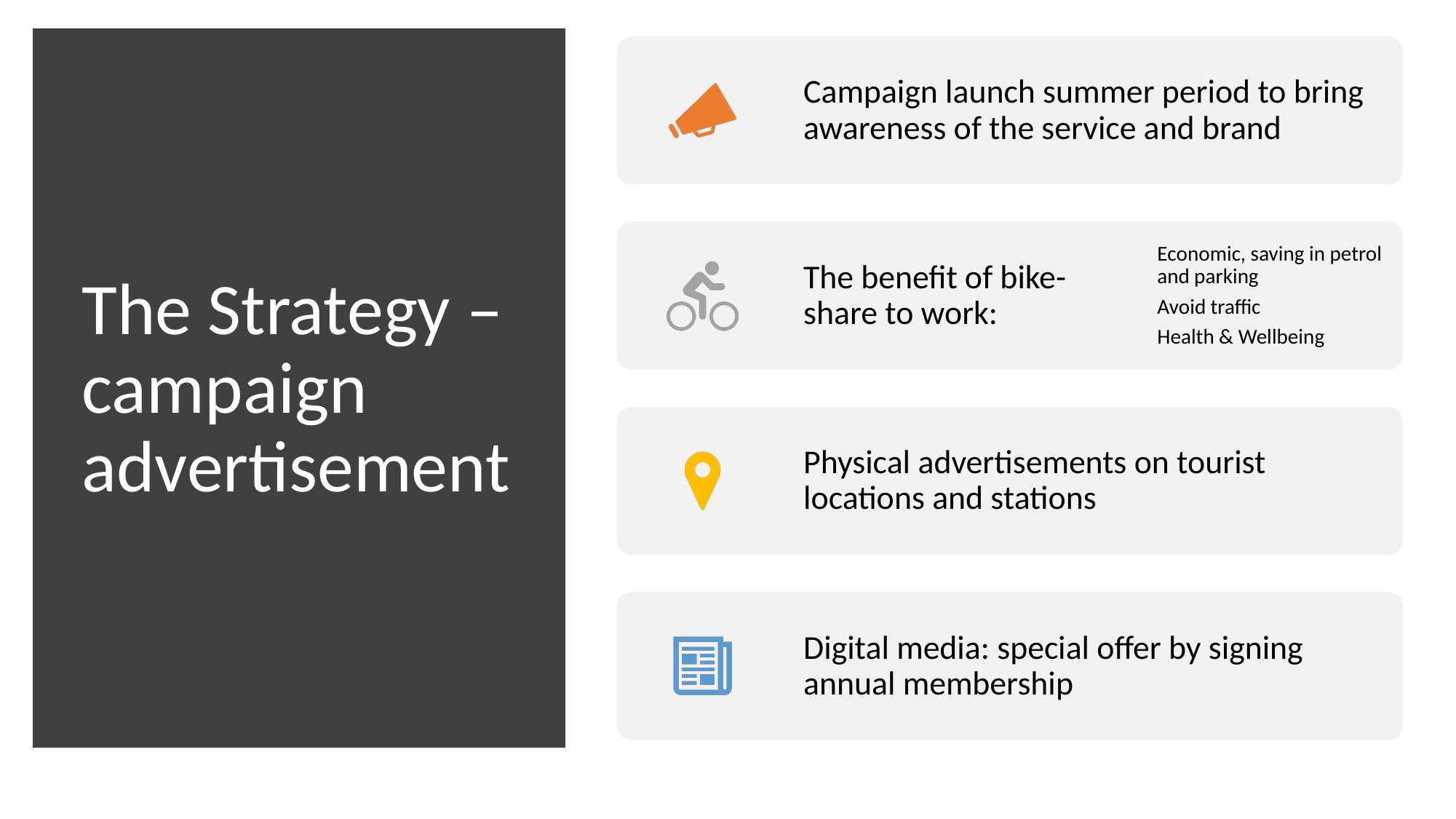

Campaign launch summer period to bring awareness of the service and brand
The benefit of bike-share to work:
Economic, saving in petrol and parking
Avoid traffic
Health & Wellbeing
Physical advertisements on tourist locations and stations
Digital media: special offer by signing annual membership
# The Strategy – campaign advertisement